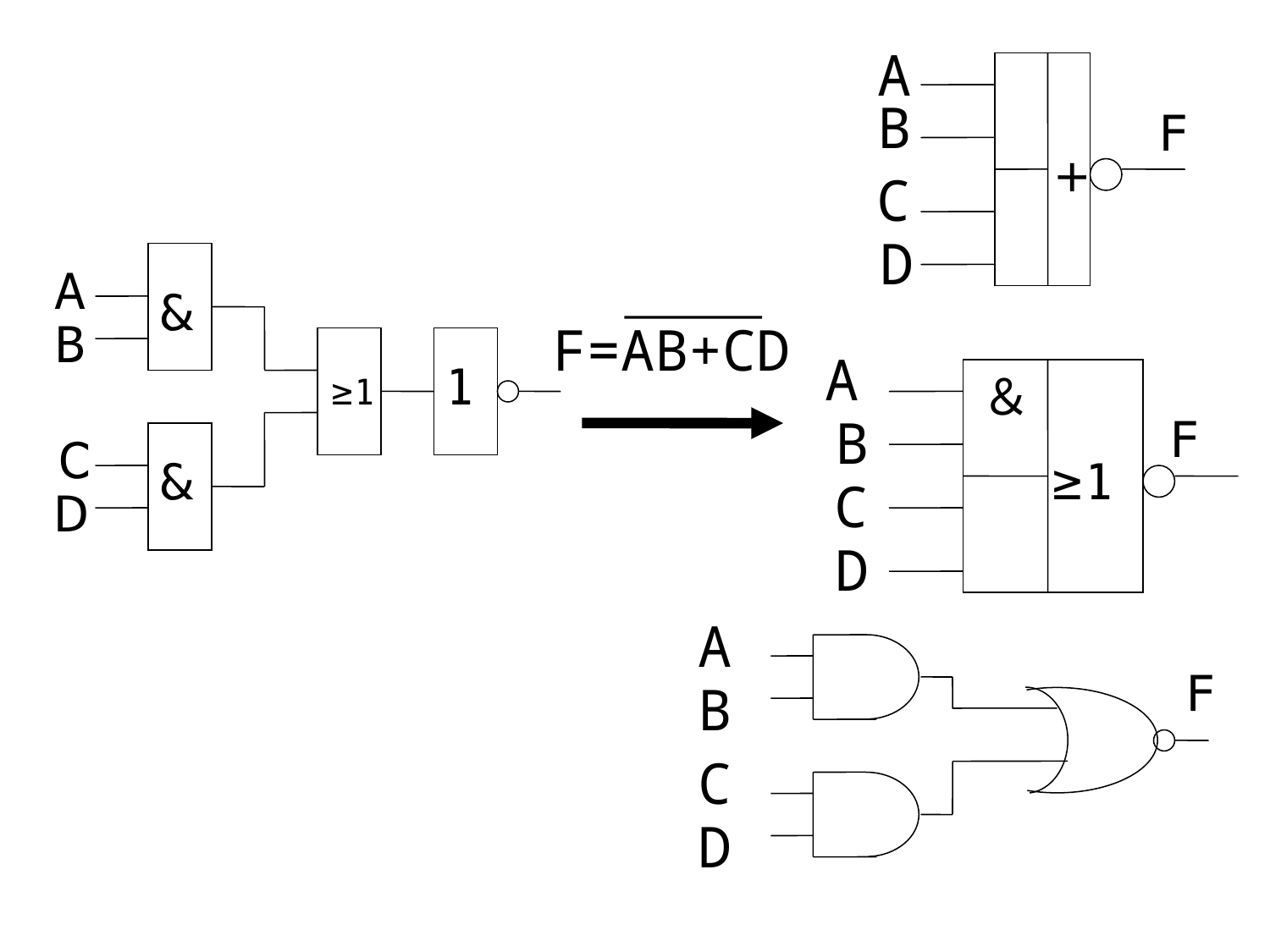

A

B
 F

 +
 C

D

A
 ＆

B
 F

≥1
 C

D

A

F
B

C

D

A
&

B

 ≥1
1

 C

&

D

 F=AB+CD

26